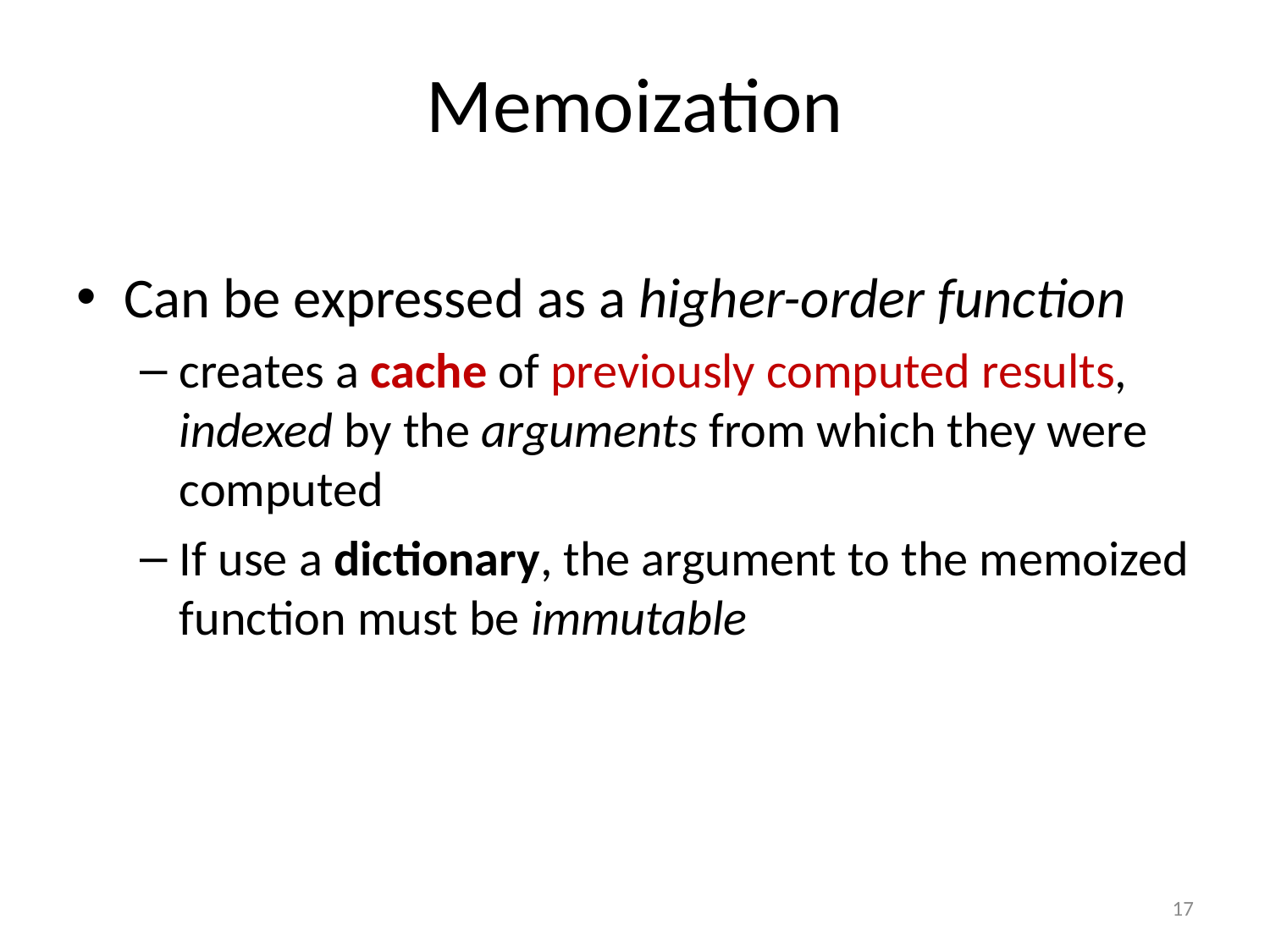

# Memoization

Can be expressed as a higher-order function
creates a cache of previously computed results, indexed by the arguments from which they were computed
If use a dictionary, the argument to the memoized function must be immutable
17